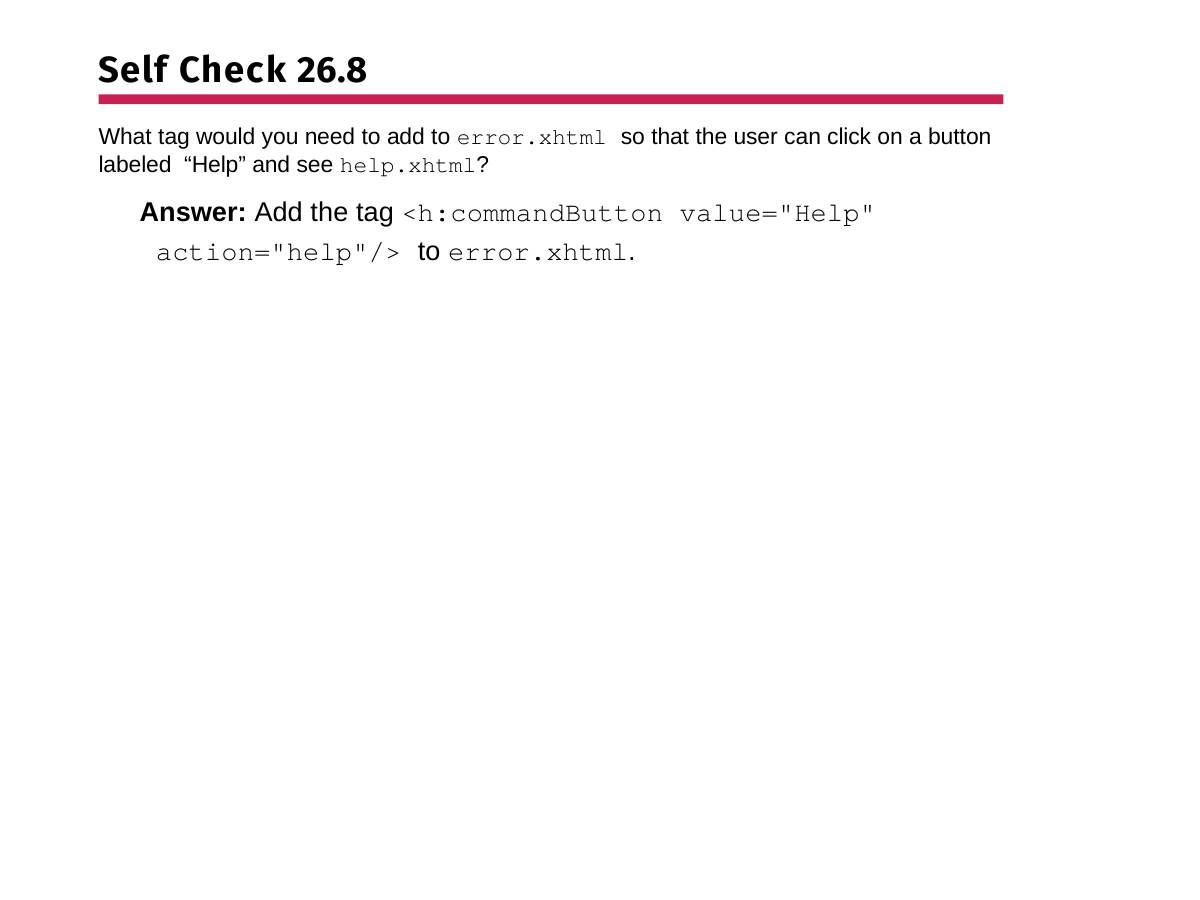

# Self Check 26.8

What tag would you need to add to error.xhtml so that the user can click on a button labeled  “Help” and see help.xhtml?
Answer: Add the tag <h:commandButton value="Help"  action="help"/> to error.xhtml.